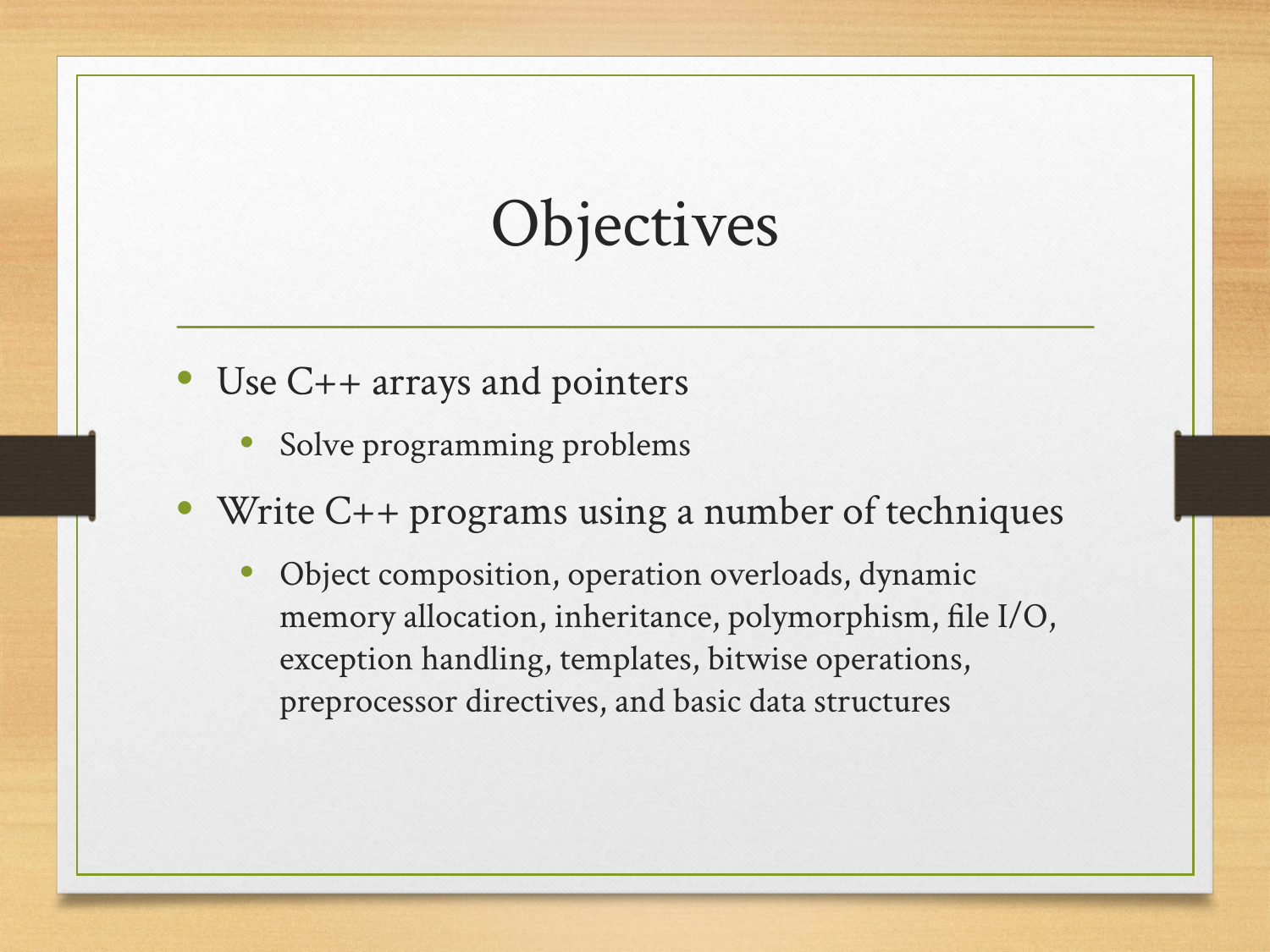

# Objectives
Use C++ arrays and pointers
Solve programming problems
Write C++ programs using a number of techniques
Object composition, operation overloads, dynamic memory allocation, inheritance, polymorphism, file I/O, exception handling, templates, bitwise operations, preprocessor directives, and basic data structures